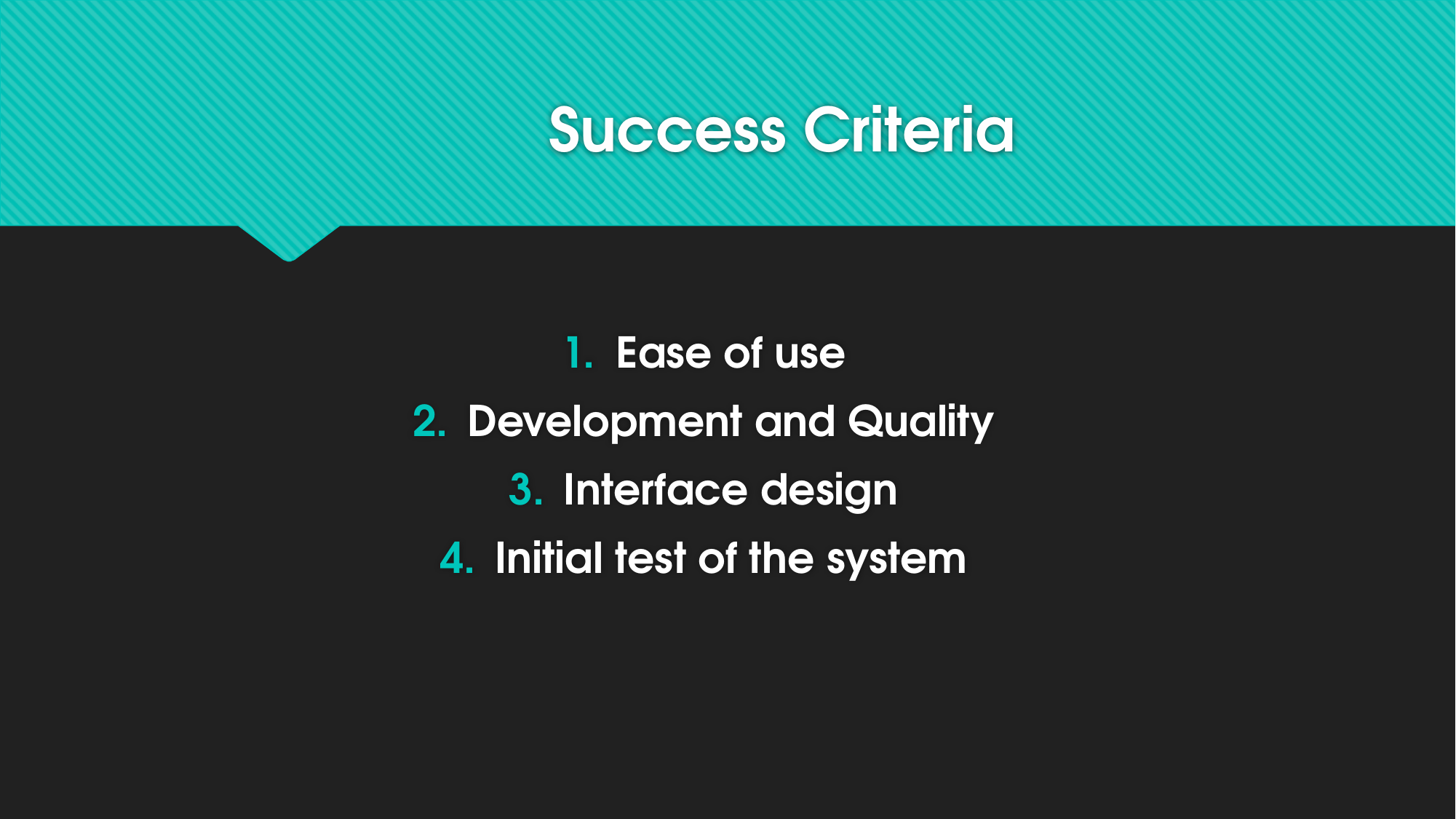

# Success Criteria
Ease of use
Development and Quality
Interface design
Initial test of the system